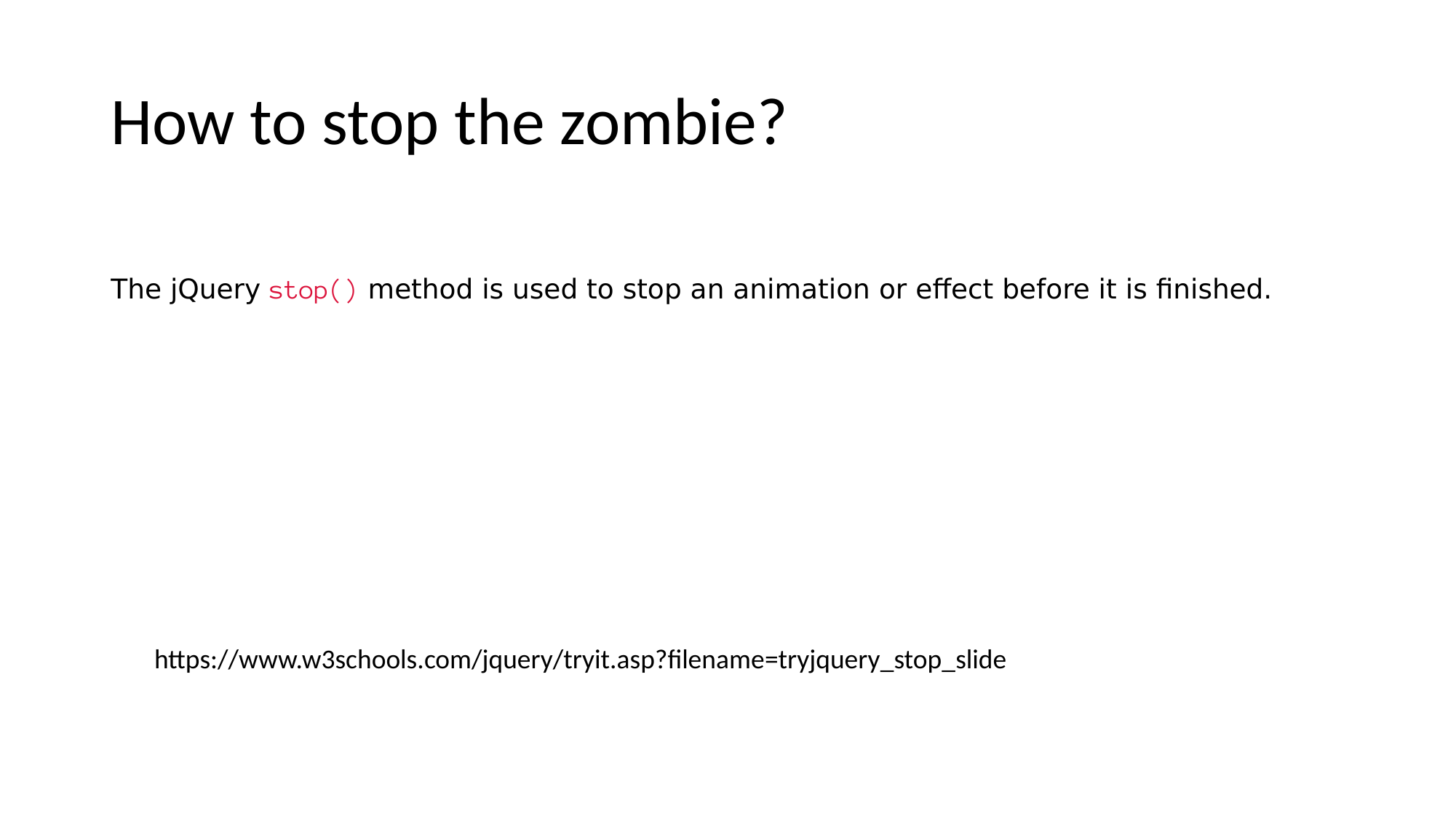

# How to stop the zombie?
The jQuery stop() method is used to stop an animation or effect before it is finished.
https://www.w3schools.com/jquery/tryit.asp?filename=tryjquery_stop_slide